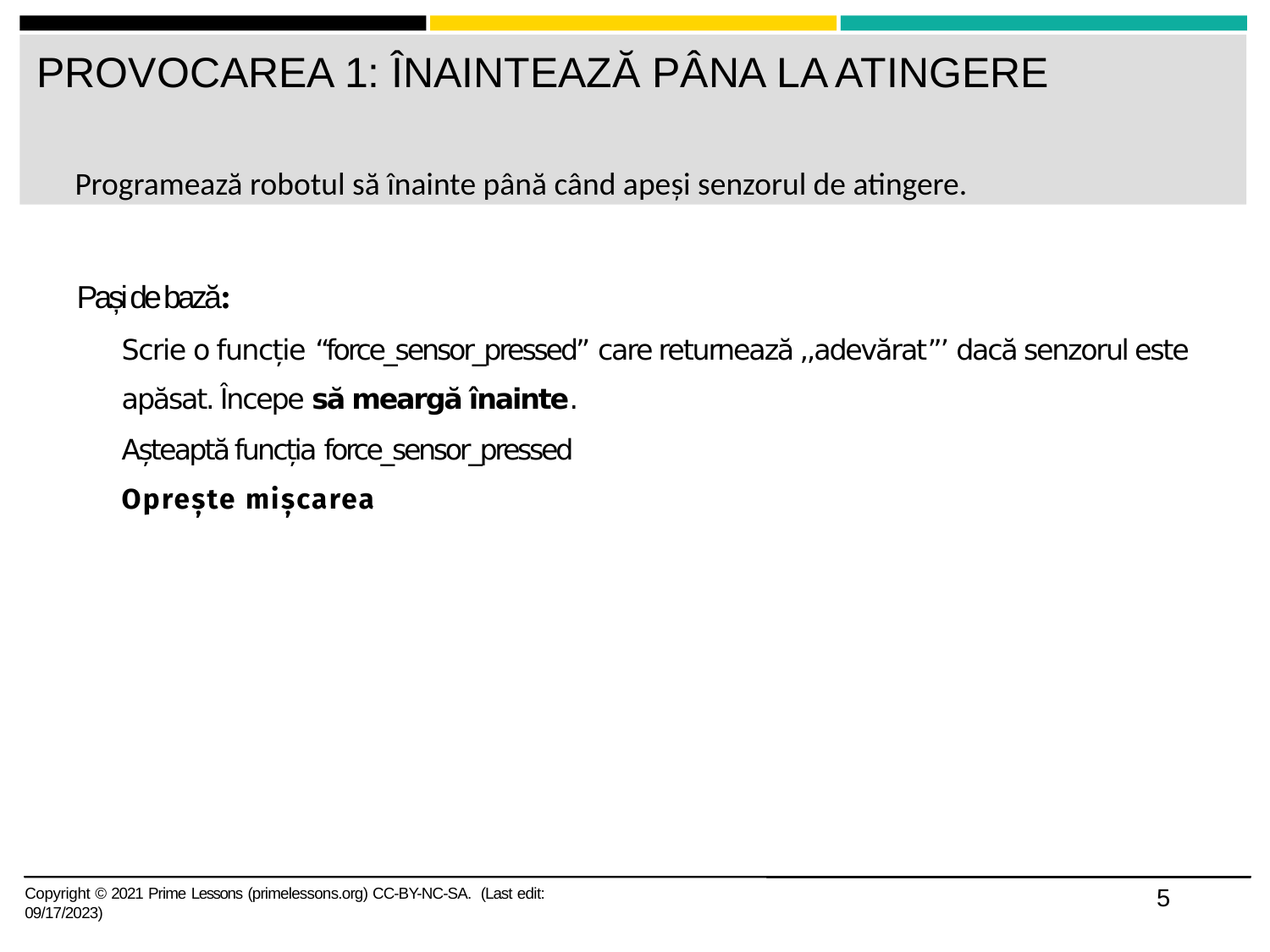

# PROVOCAREA 1: ÎNAINTEAZĂ PÂNA LA ATINGERE
Programează robotul să înainte până când apeși senzorul de atingere.

Pași de bază:
Scrie o funcție “force_sensor_pressed” care returnează ,,adevărat”’ dacă senzorul este apăsat. Începe să meargă înainte.
Așteaptă funcția force_sensor_pressed
Oprește mișcarea

5
Copyright © 2021 Prime Lessons (primelessons.org) CC-BY-NC-SA. (Last edit: 09/17/2023)